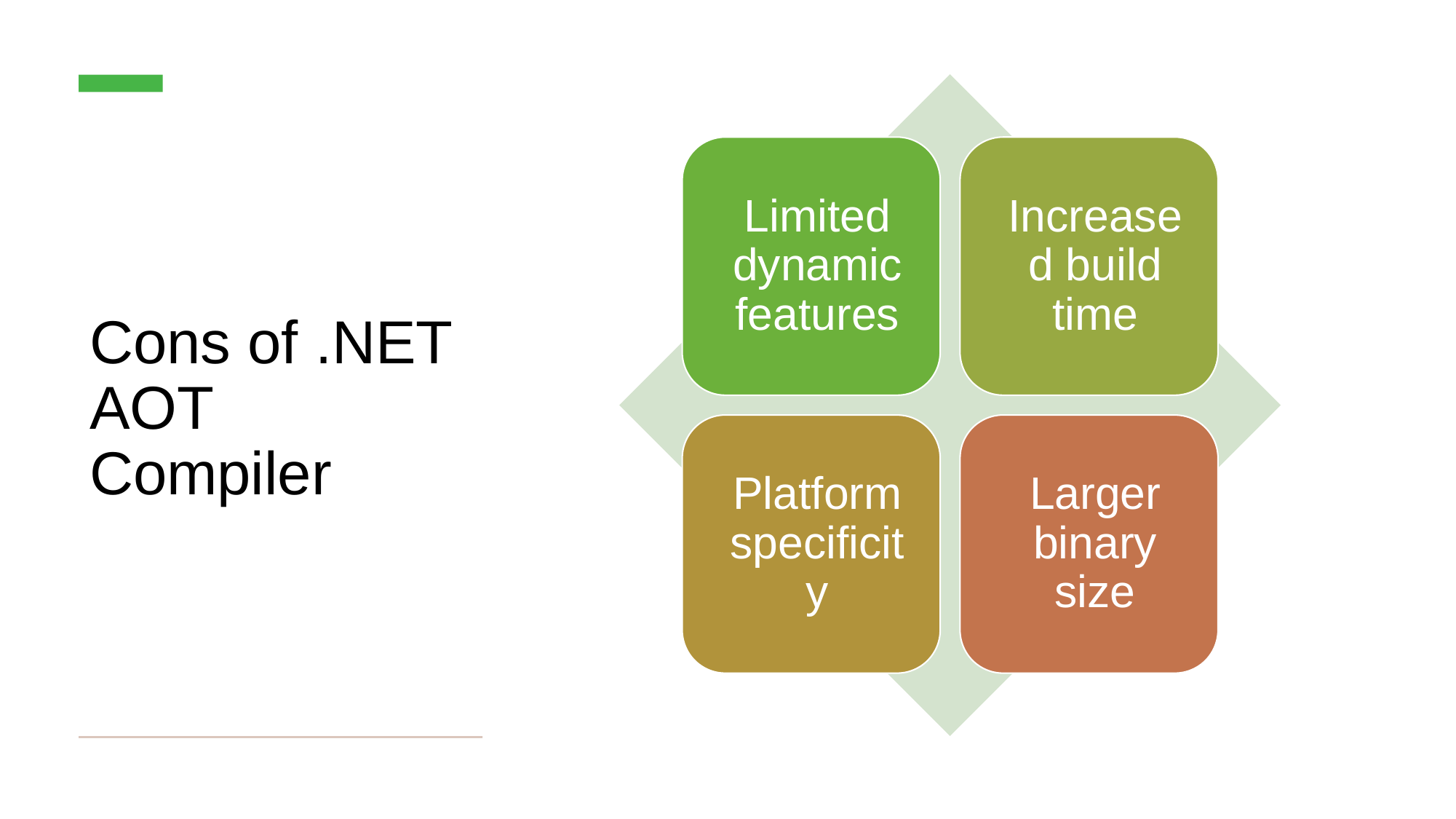

Limited dynamic features
Increased build time
Platform specificity
Larger binary size
# Cons of .NET AOT Compiler